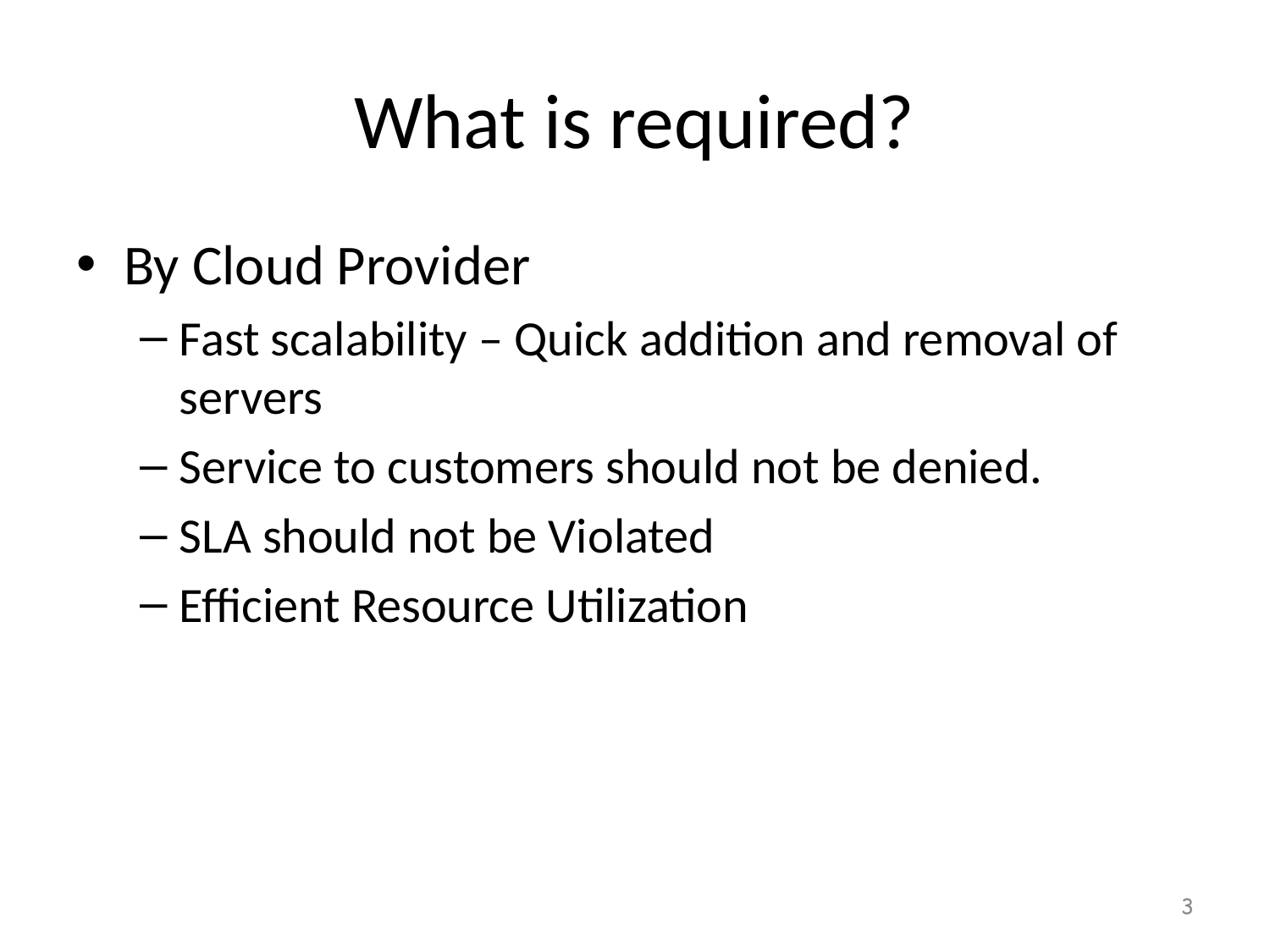

# What is required?
By Cloud Provider
Fast scalability – Quick addition and removal of servers
Service to customers should not be denied.
SLA should not be Violated
Efficient Resource Utilization
3